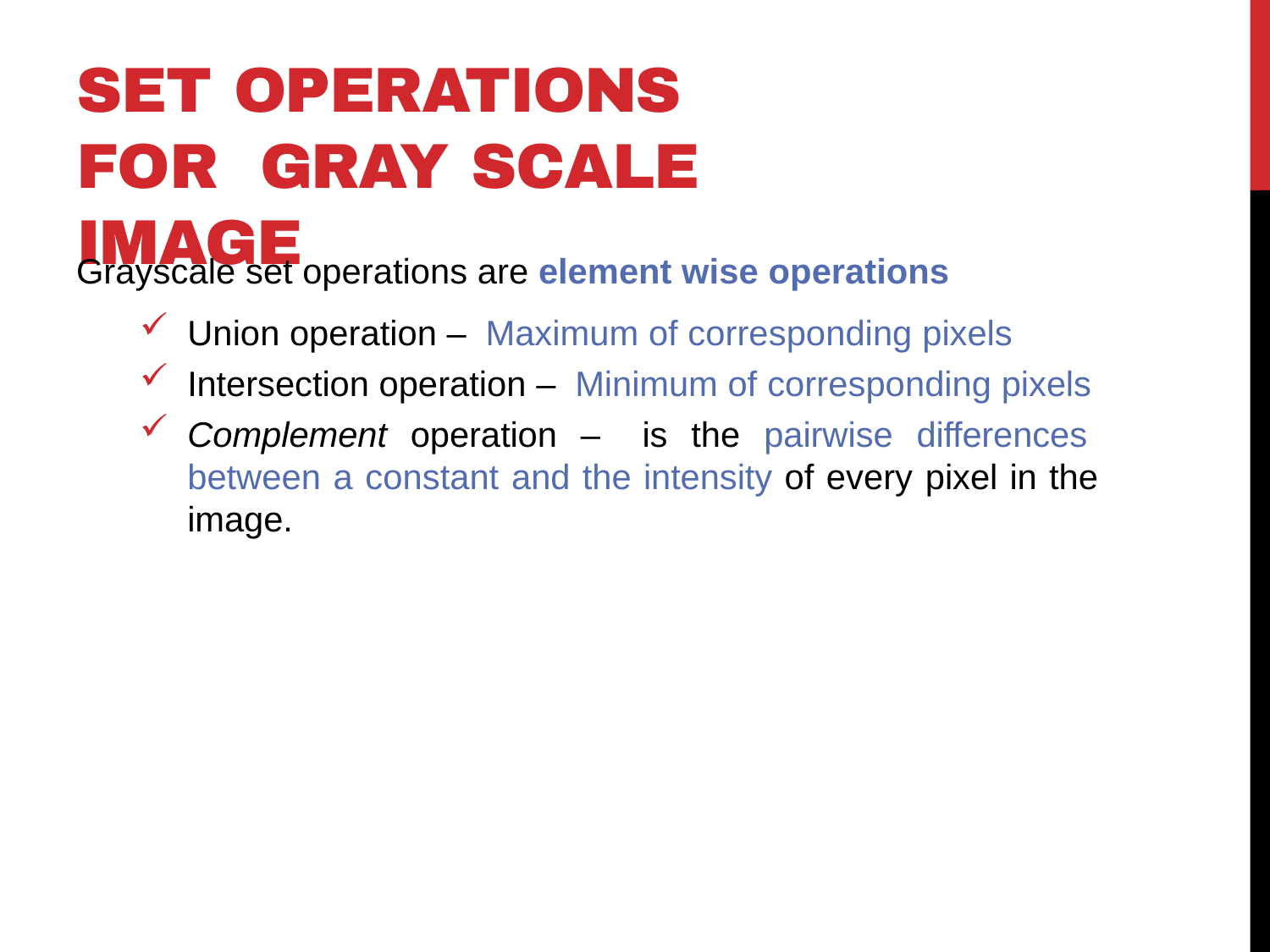

# SET OPERATIONS FOR  GRAY SCALE IMAGE
Grayscale set operations are element wise operations
Union operation – Maximum of corresponding pixels
Intersection operation – Minimum of corresponding pixels
Complement operation – is the pairwise differences  between a constant and the intensity of every pixel in the  image.